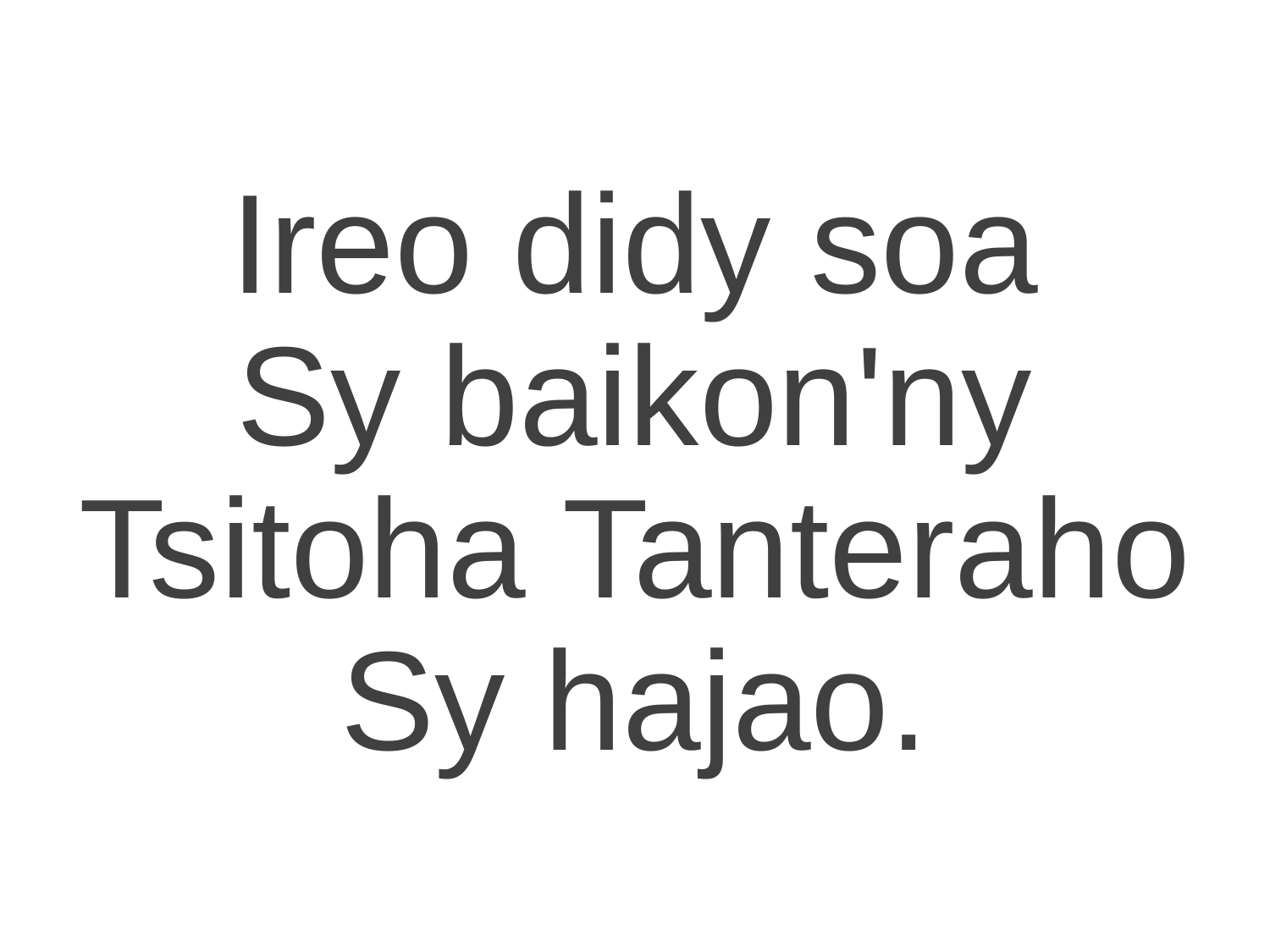

Ireo didy soa
Sy baikon'ny
Tsitoha Tanteraho
Sy hajao.